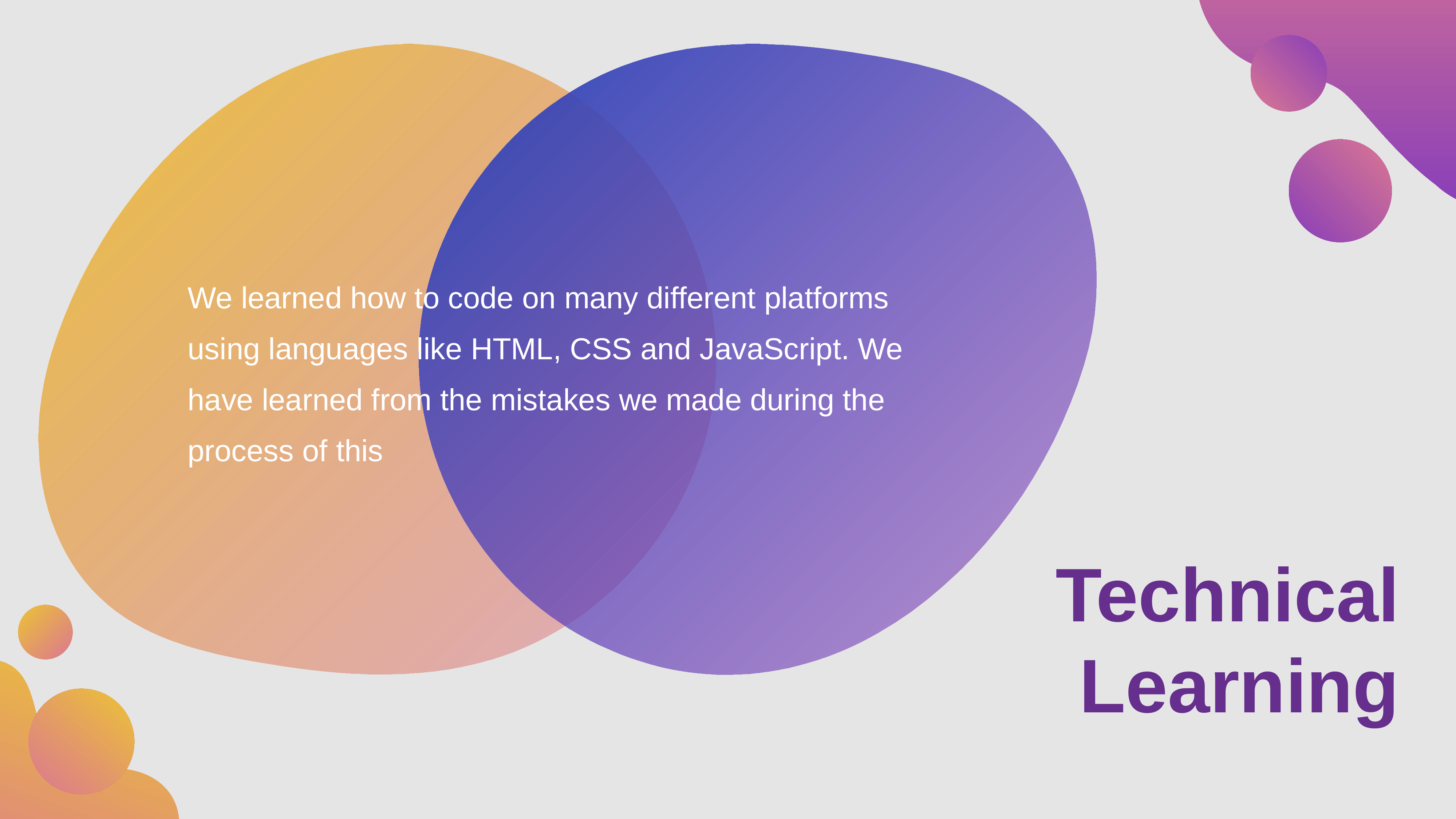

We learned how to code on many different platforms using languages like HTML, CSS and JavaScript. We have learned from the mistakes we made during the process of this

Technical Learning